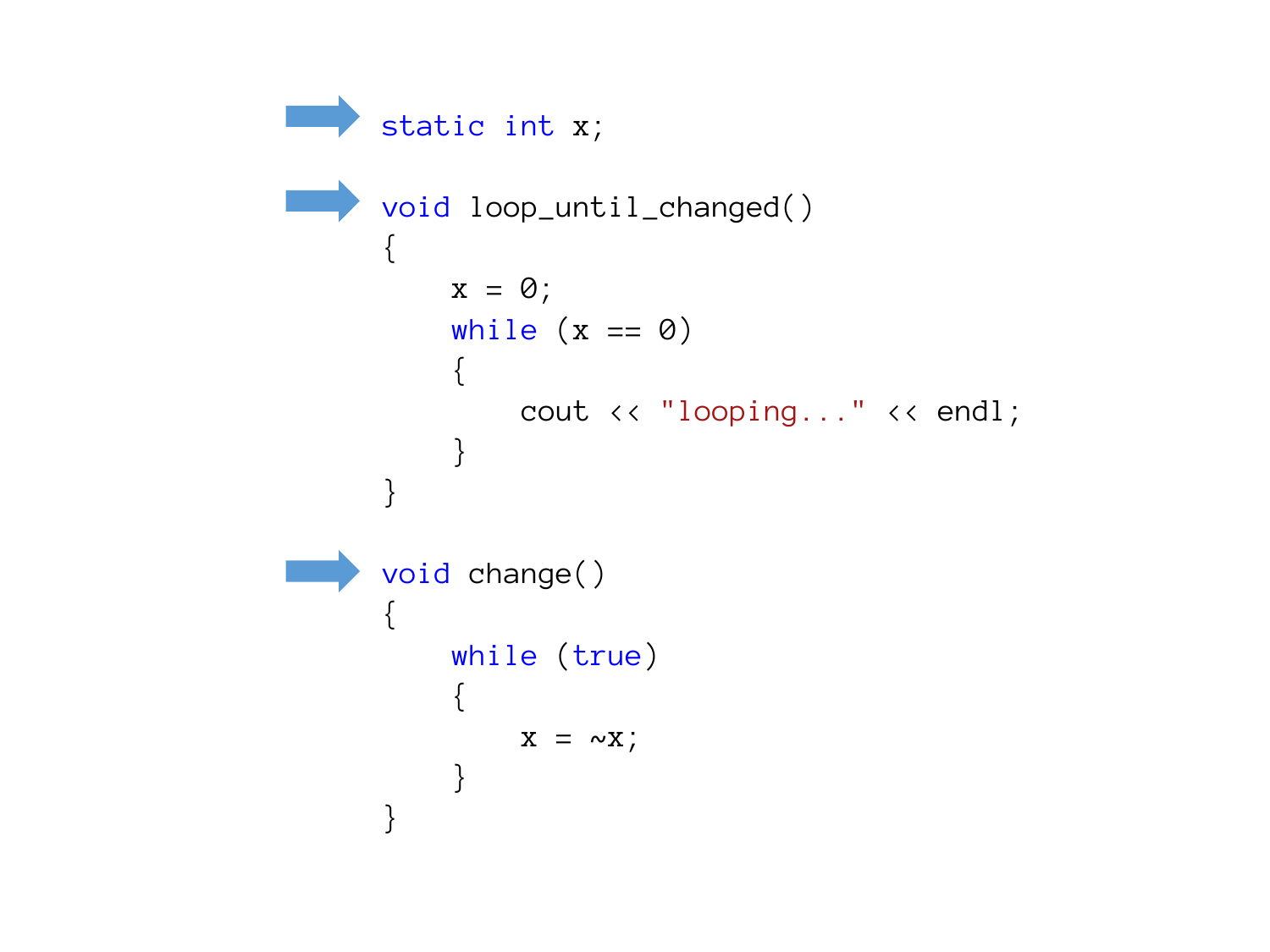

static int x;

void loop_until_changed()
{
    x = 0;
    while (x == 0)
    {
        cout << "looping..." << endl;
    }
}

void change()
{
    while (true)
    {
        x = ~x;
    }
}